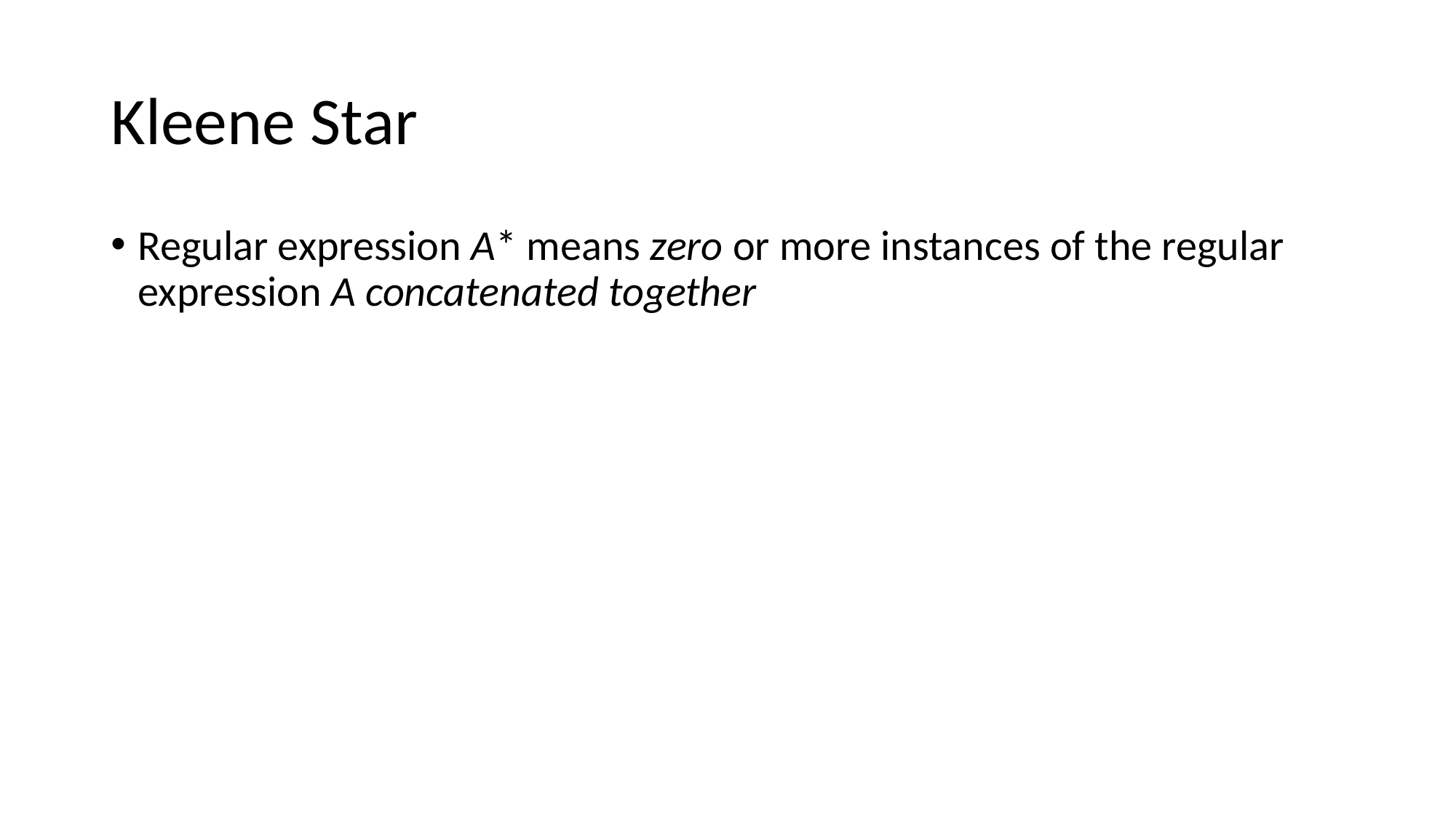

# Kleene Star
Regular expression A* means zero or more instances of the regular expression A concatenated together